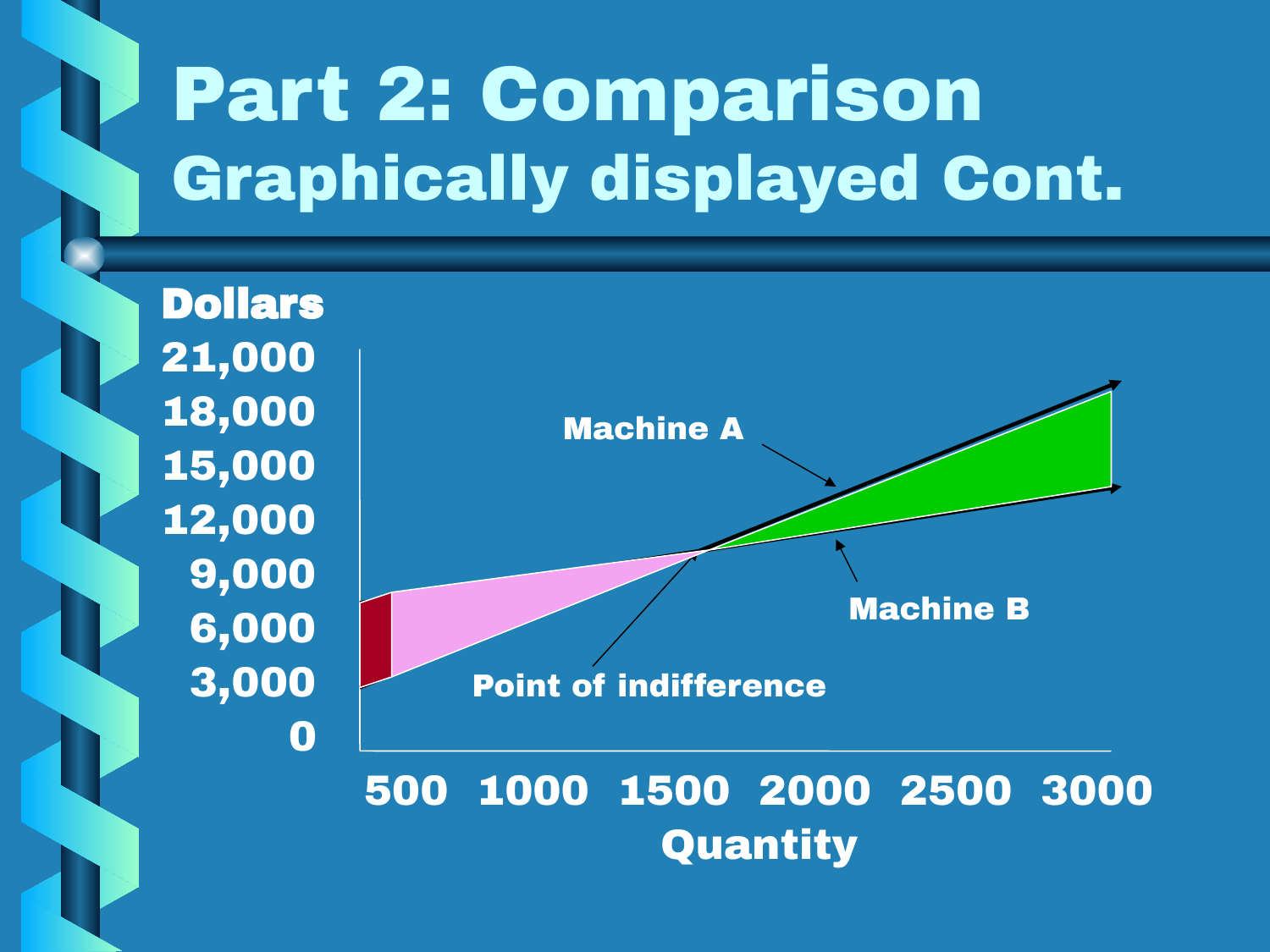

# Part 2: Comparison Graphically displayed Cont.
Dollars
21,000
18,000
15,000
12,000
  9,000
  6,000
  3,000           Point of indifference
         0
		  500  1000  1500  2000  2500  3000
				     Quantity

Machine A

Machine B